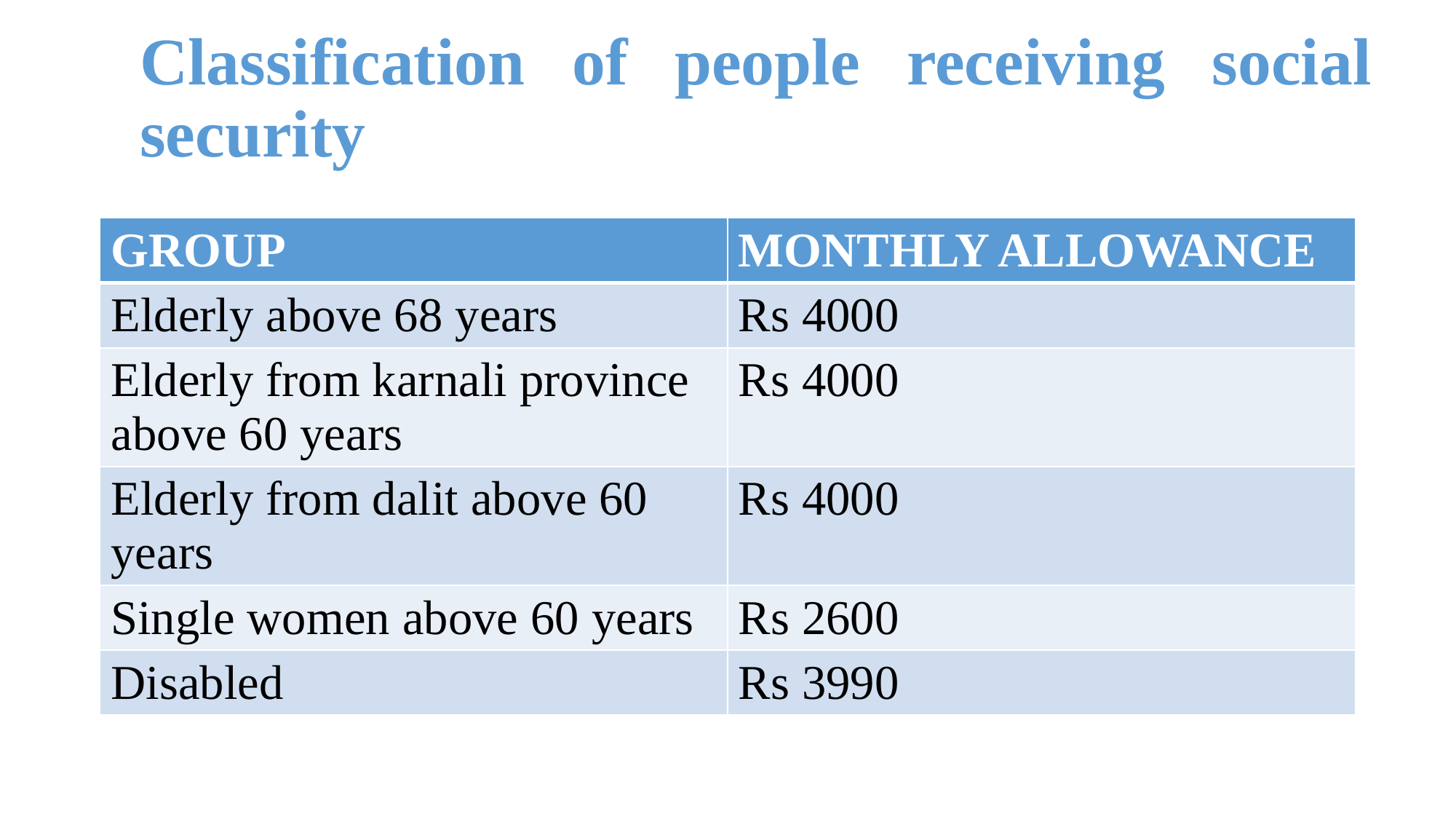

# Classification of people receiving social security
| GROUP | MONTHLY ALLOWANCE |
| --- | --- |
| Elderly above 68 years | Rs 4000 |
| Elderly from karnali province above 60 years | Rs 4000 |
| Elderly from dalit above 60 years | Rs 4000 |
| Single women above 60 years | Rs 2600 |
| Disabled | Rs 3990 |